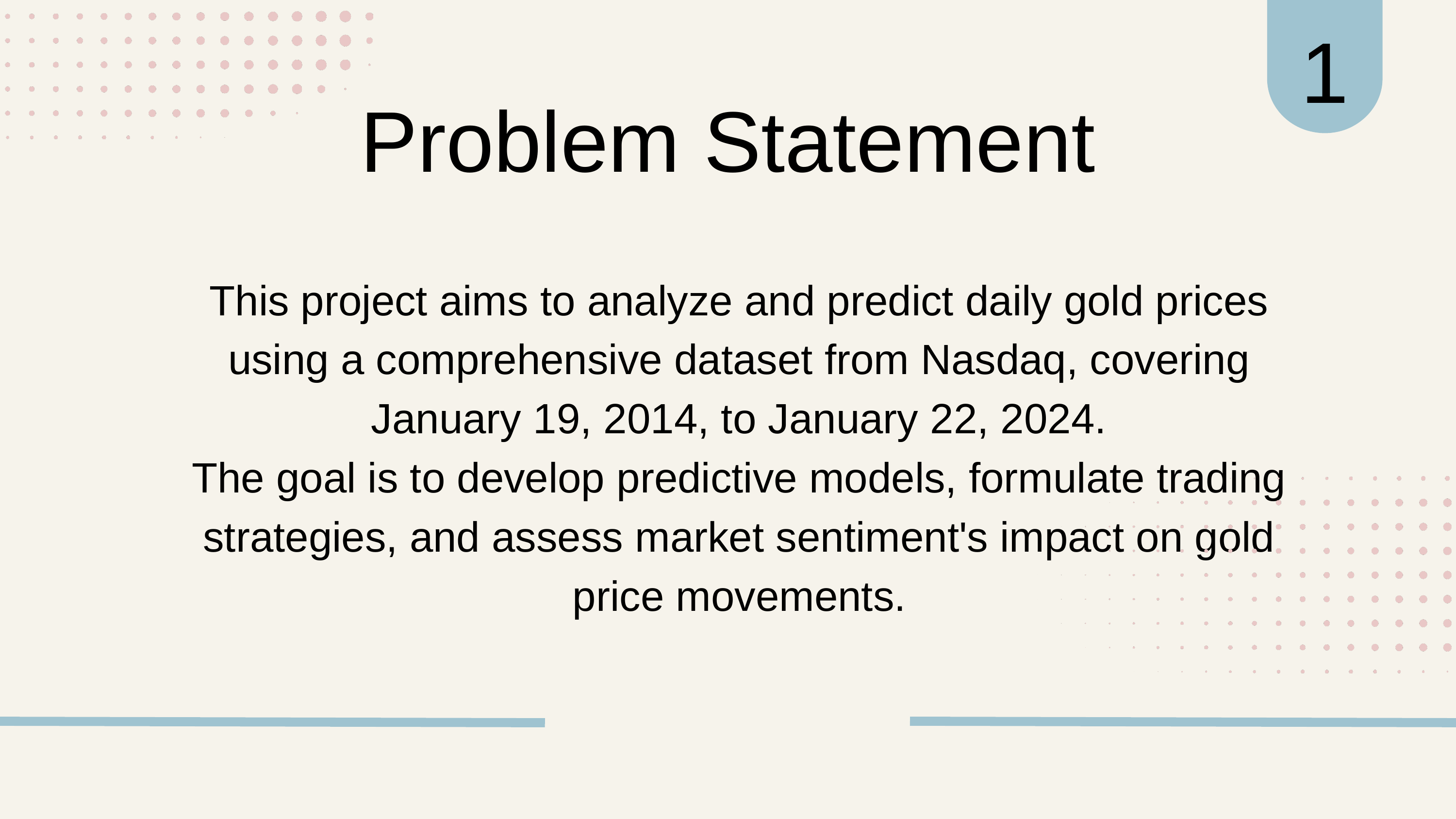

1

Problem Statement
This project aims to analyze and predict daily gold prices using a comprehensive dataset from Nasdaq, covering January 19, 2014, to January 22, 2024.
The goal is to develop predictive models, formulate trading strategies, and assess market sentiment's impact on gold price movements.